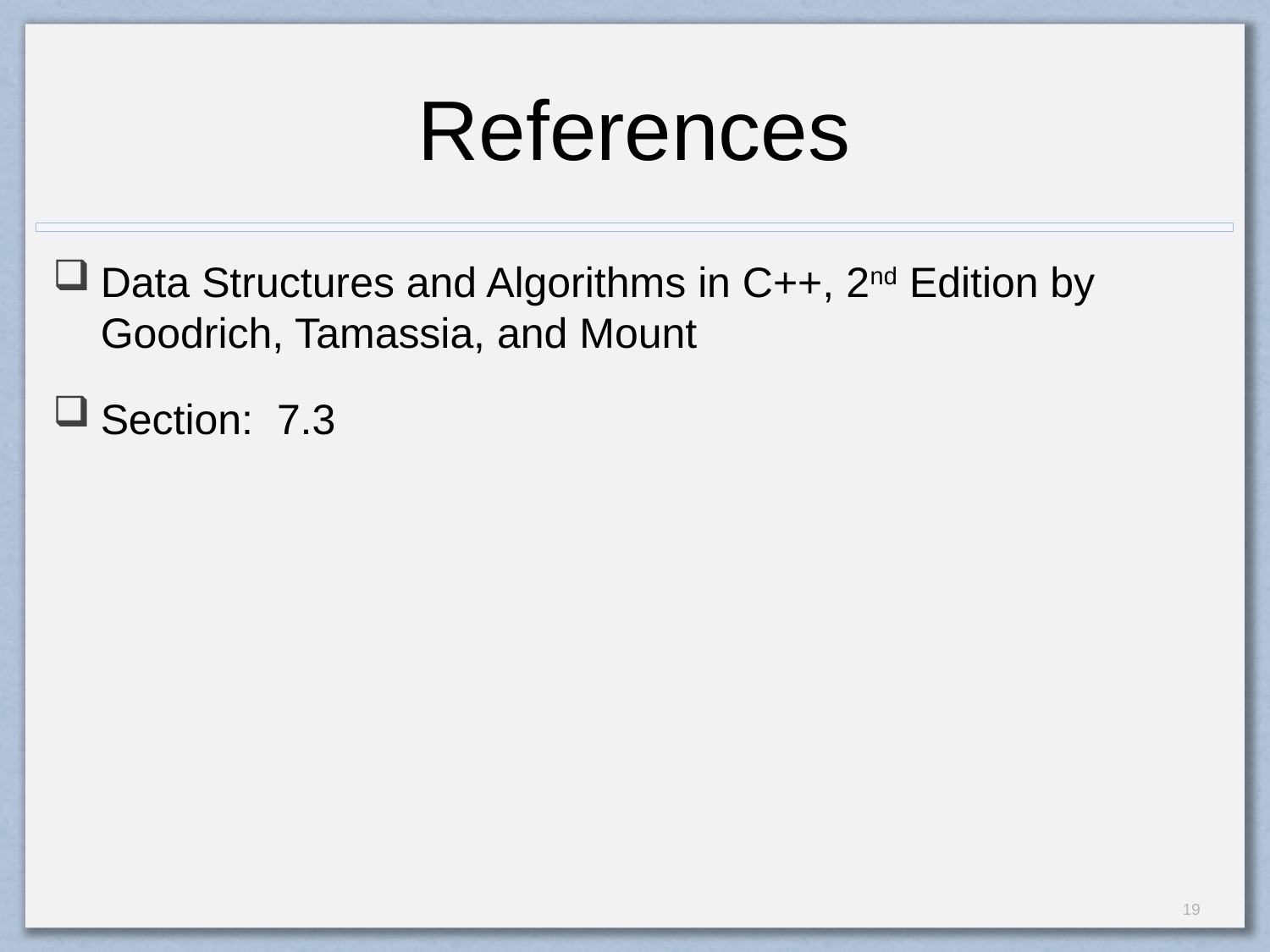

# References
Data Structures and Algorithms in C++, 2nd Edition by Goodrich, Tamassia, and Mount
Section:  7.3

19